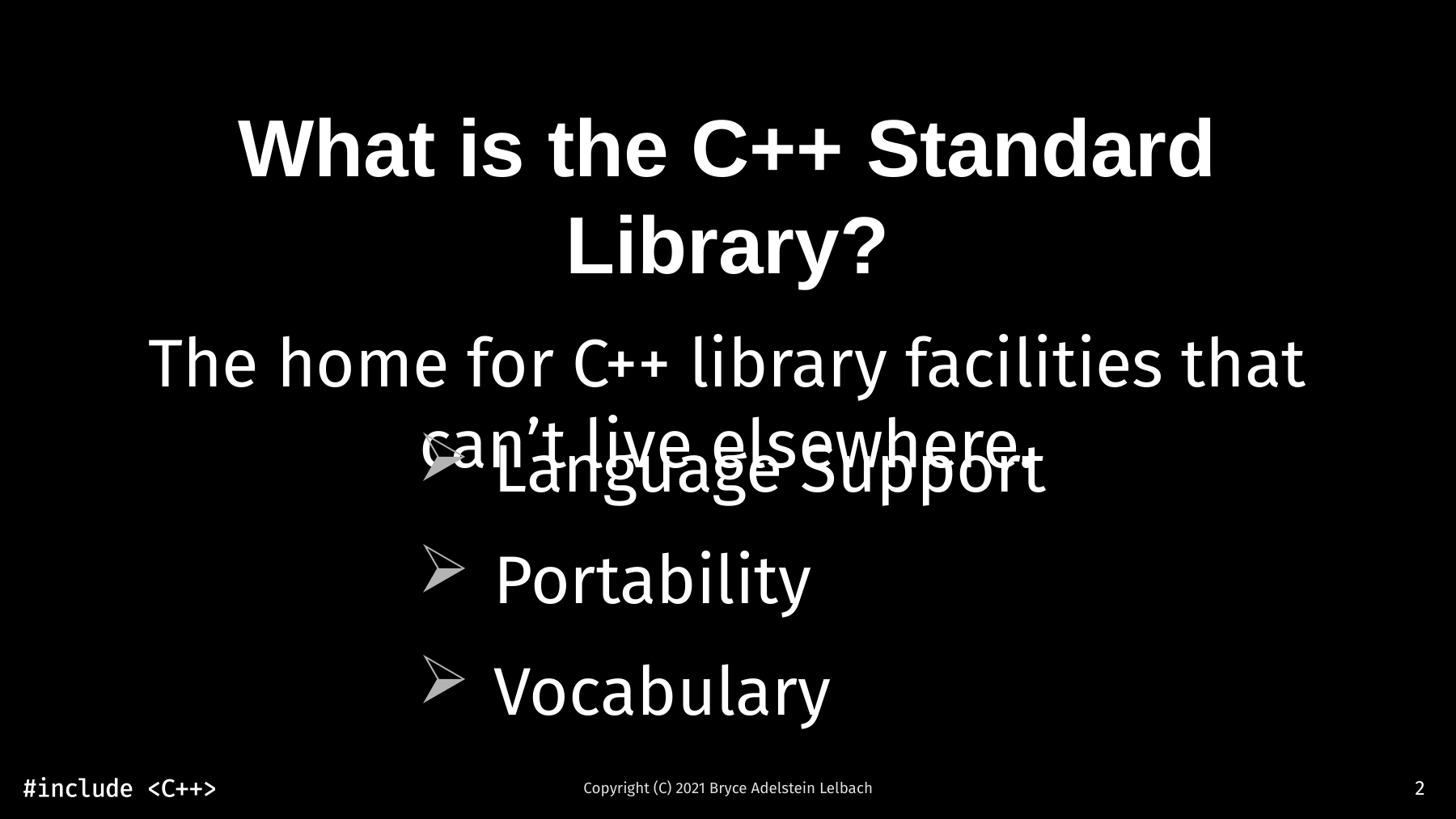

What is the C++ Standard Library?
The home for C++ library facilities that can’t live elsewhere.
Language Support
Portability
Vocabulary
2
Copyright (C) 2021 Bryce Adelstein Lelbach